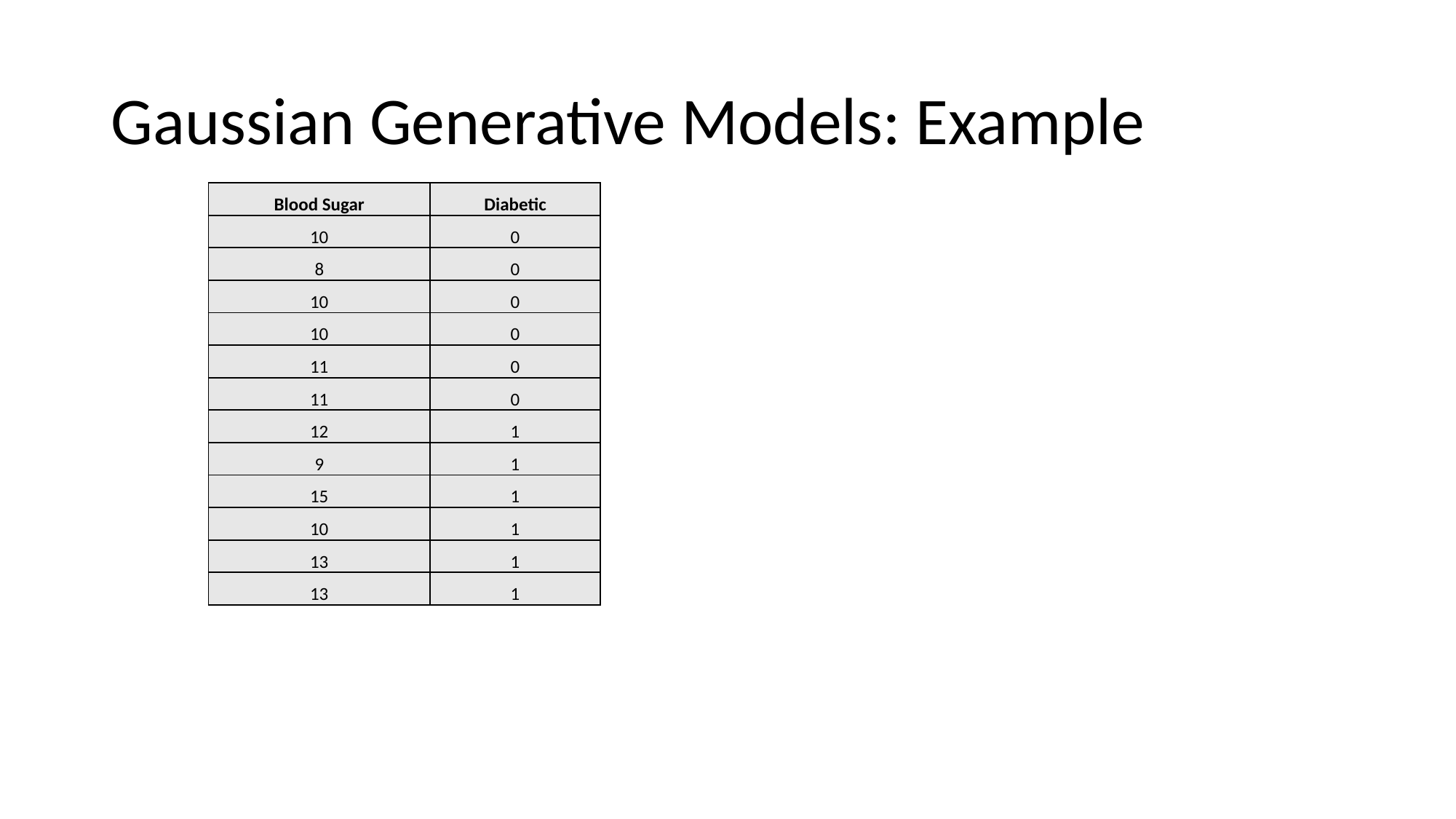

# Gaussian Generative Models: Example
| Blood Sugar | Diabetic |
| --- | --- |
| 10 | 0 |
| 8 | 0 |
| 10 | 0 |
| 10 | 0 |
| 11 | 0 |
| 11 | 0 |
| 12 | 1 |
| 9 | 1 |
| 15 | 1 |
| 10 | 1 |
| 13 | 1 |
| 13 | 1 |